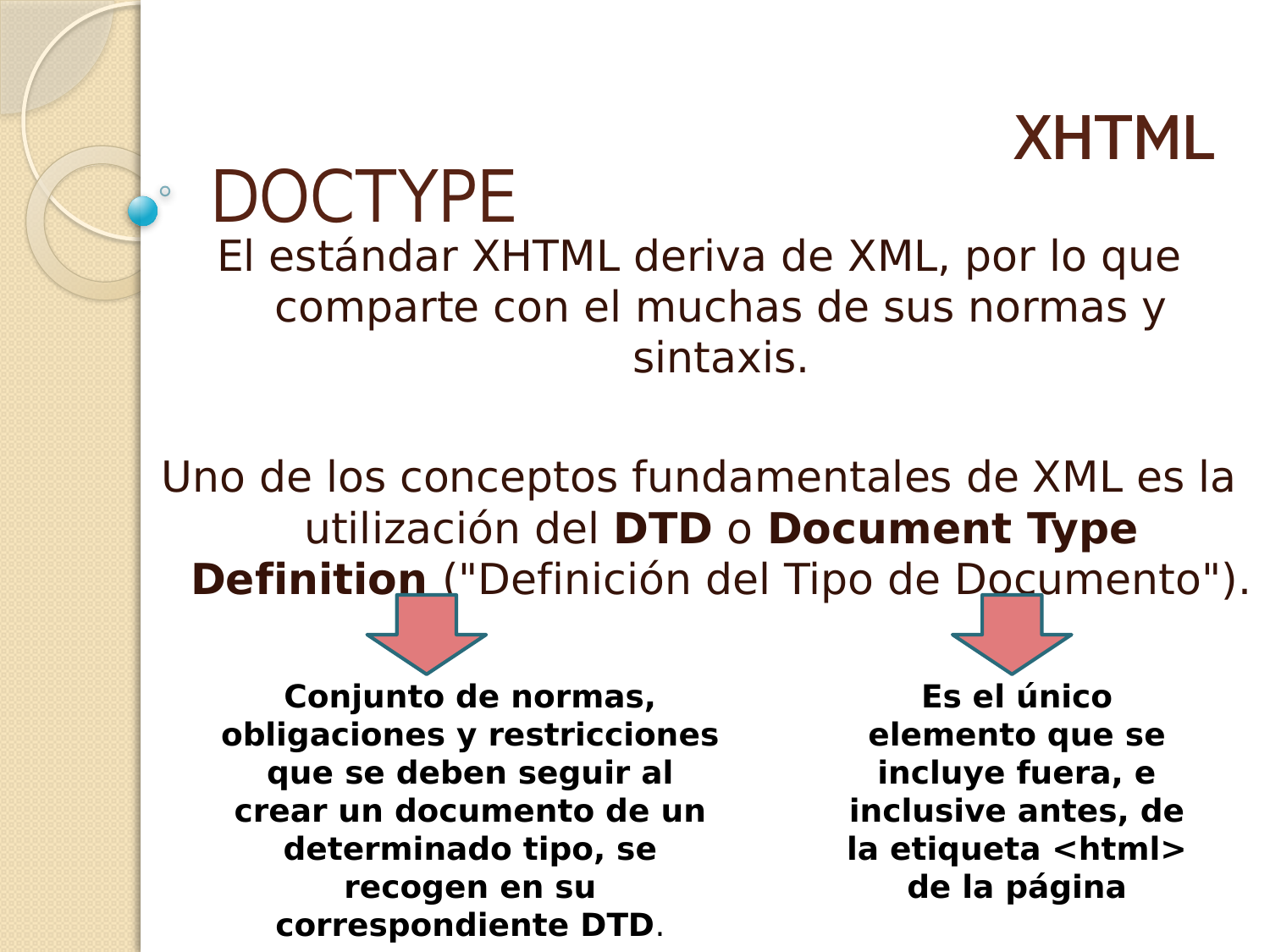

# DOCTYPE
XHTML
El estándar XHTML deriva de XML, por lo que comparte con el muchas de sus normas y sintaxis.

Uno de los conceptos fundamentales de XML es la utilización del DTD o Document Type Definition ("Definición del Tipo de Documento").

	Conjunto de normas, obligaciones y restricciones que se deben seguir al crear un documento de un determinado tipo, se recogen en su correspondiente DTD.
Es el único elemento que se incluye fuera, e inclusive antes, de la etiqueta <html> de la página